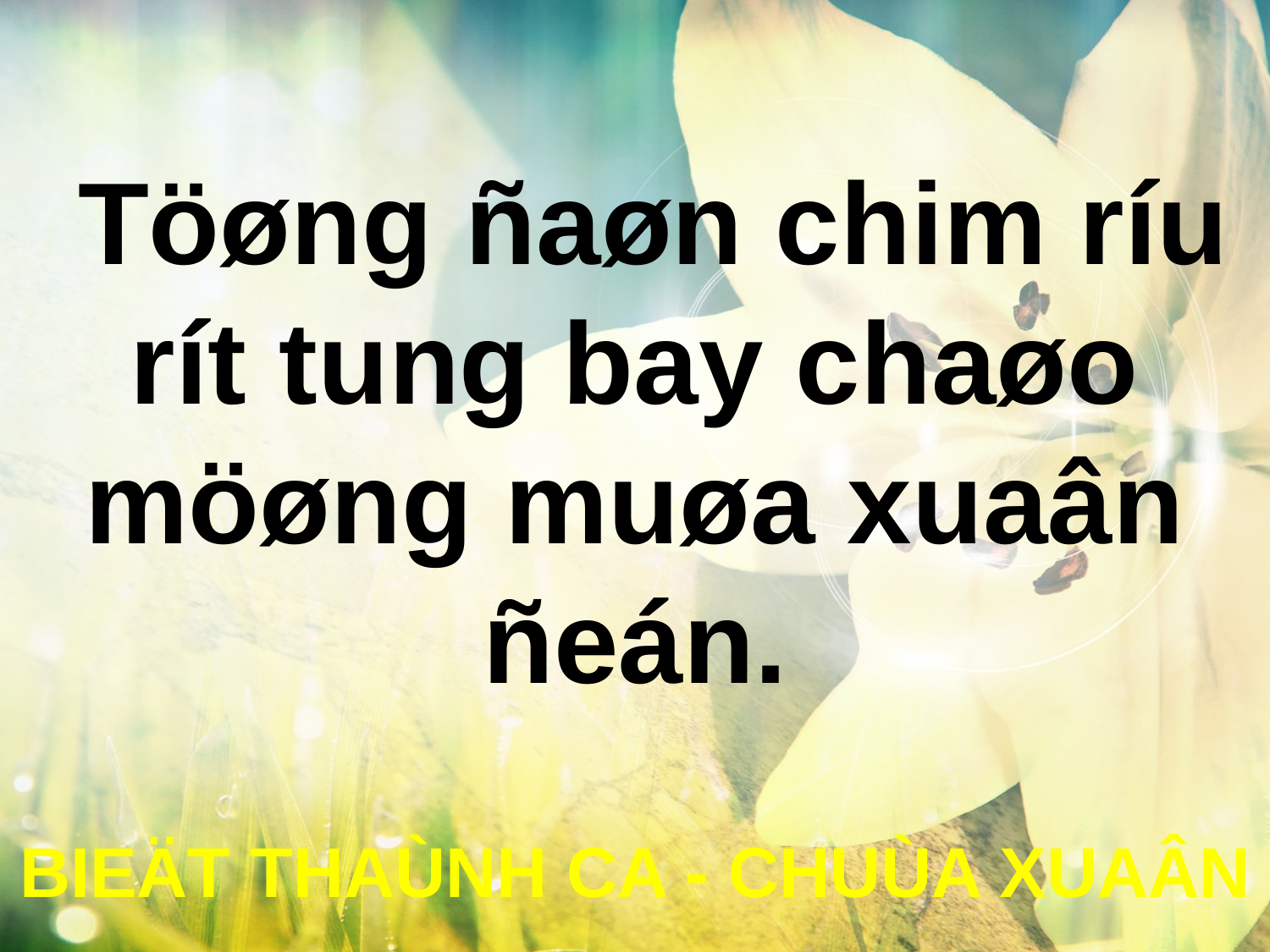

Töøng ñaøn chim ríu rít tung bay chaøo möøng muøa xuaân ñeán.
BIEÄT THAÙNH CA - CHUÙA XUAÂN